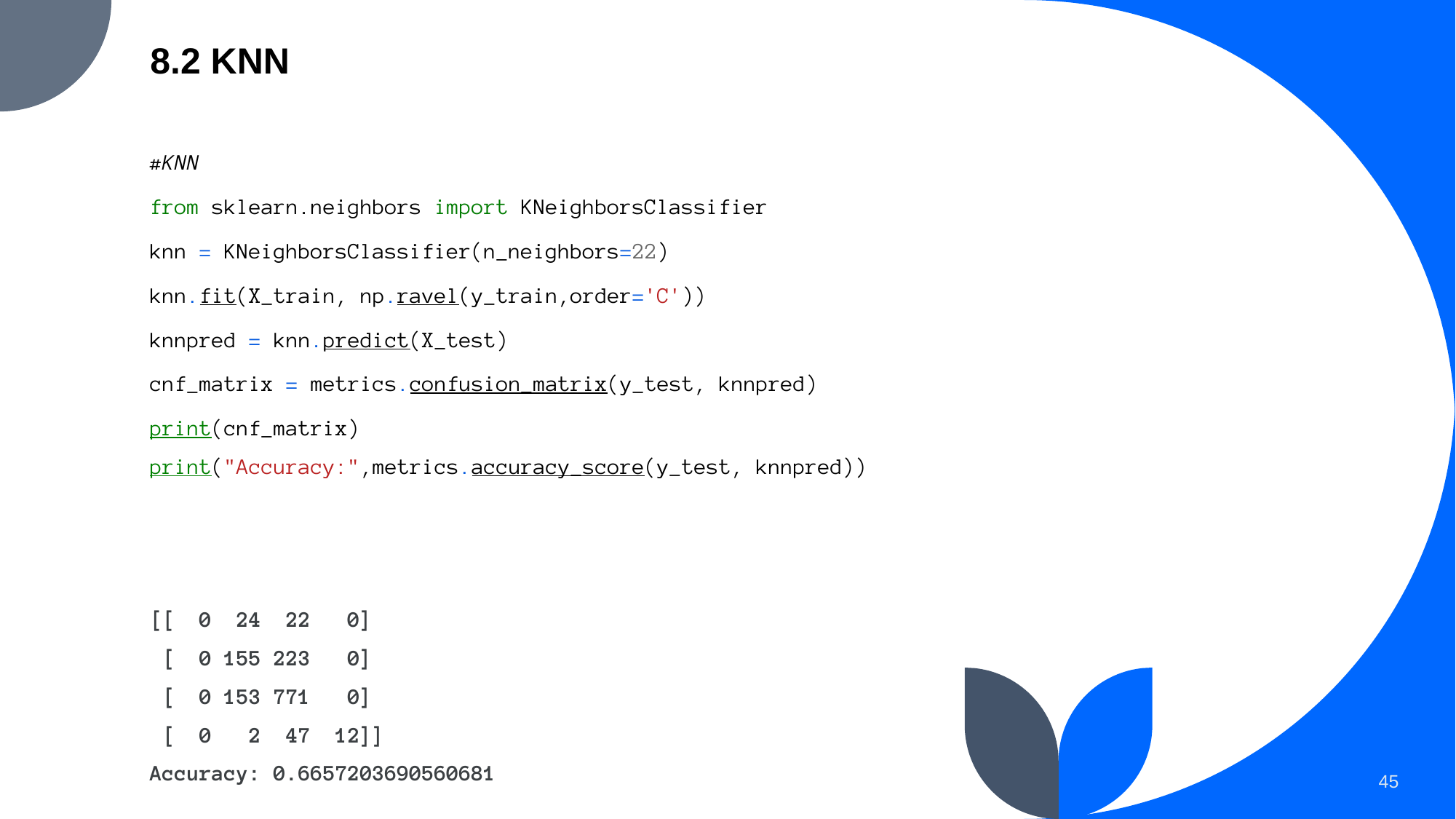

# 8.2 KNN
#KNN
from sklearn.neighbors import KNeighborsClassifier
knn = KNeighborsClassifier(n_neighbors=22)
knn.fit(X_train, np.ravel(y_train,order='C'))
knnpred = knn.predict(X_test)
cnf_matrix = metrics.confusion_matrix(y_test, knnpred)
print(cnf_matrix)
print("Accuracy:",metrics.accuracy_score(y_test, knnpred))

[[  0  24  22   0]
 [  0 155 223   0]
 [  0 153 771   0]
 [  0   2  47  12]]
Accuracy: 0.6657203690560681
45